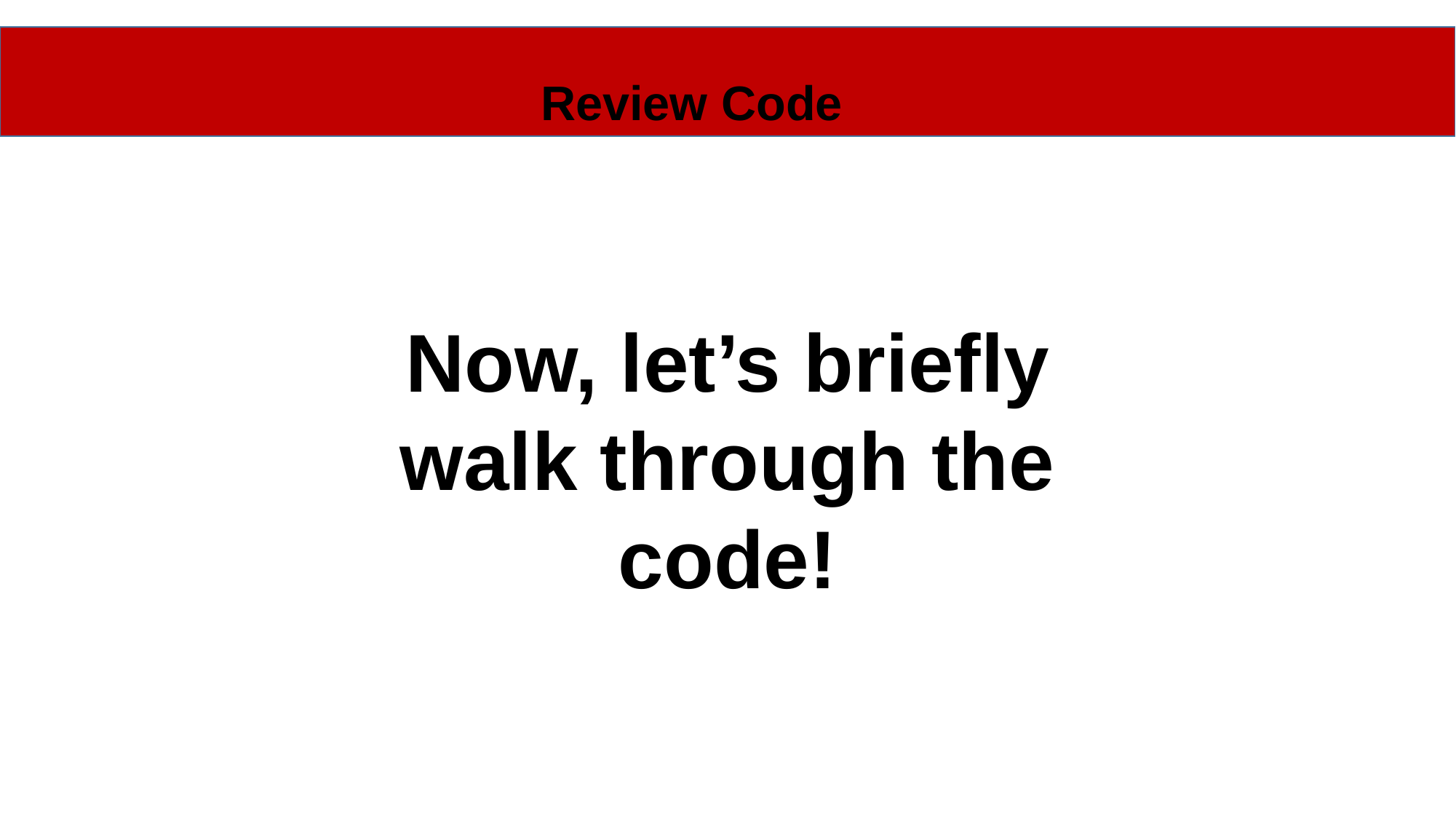

Review Code
Now, let’s briefly walk through the code!